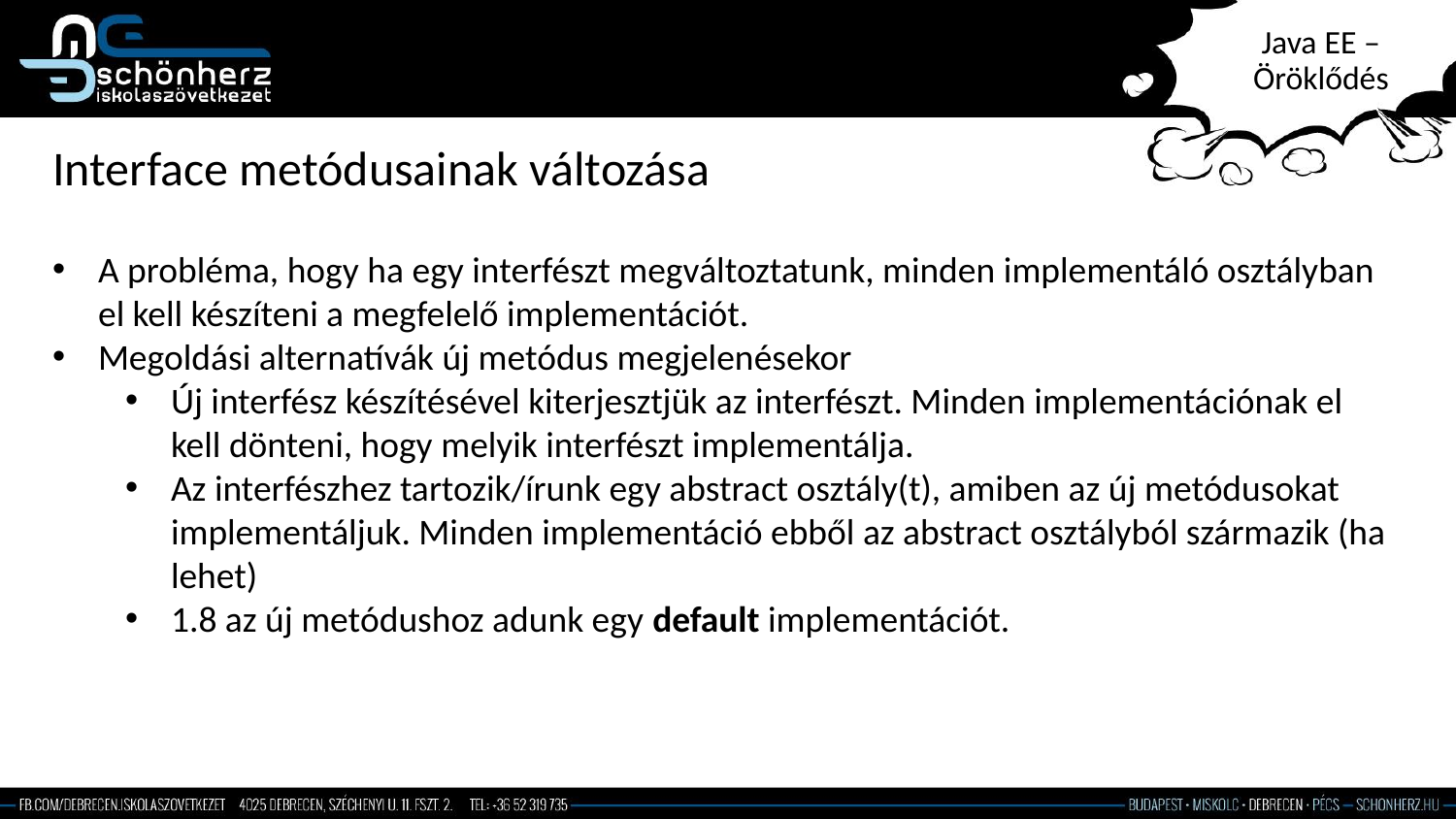

# Java EE – Öröklődés
Interface metódusainak változása
A probléma, hogy ha egy interfészt megváltoztatunk, minden implementáló osztályban el kell készíteni a megfelelő implementációt.
Megoldási alternatívák új metódus megjelenésekor
Új interfész készítésével kiterjesztjük az interfészt. Minden implementációnak el kell dönteni, hogy melyik interfészt implementálja.
Az interfészhez tartozik/írunk egy abstract osztály(t), amiben az új metódusokat implementáljuk. Minden implementáció ebből az abstract osztályból származik (ha lehet)
1.8 az új metódushoz adunk egy default implementációt.